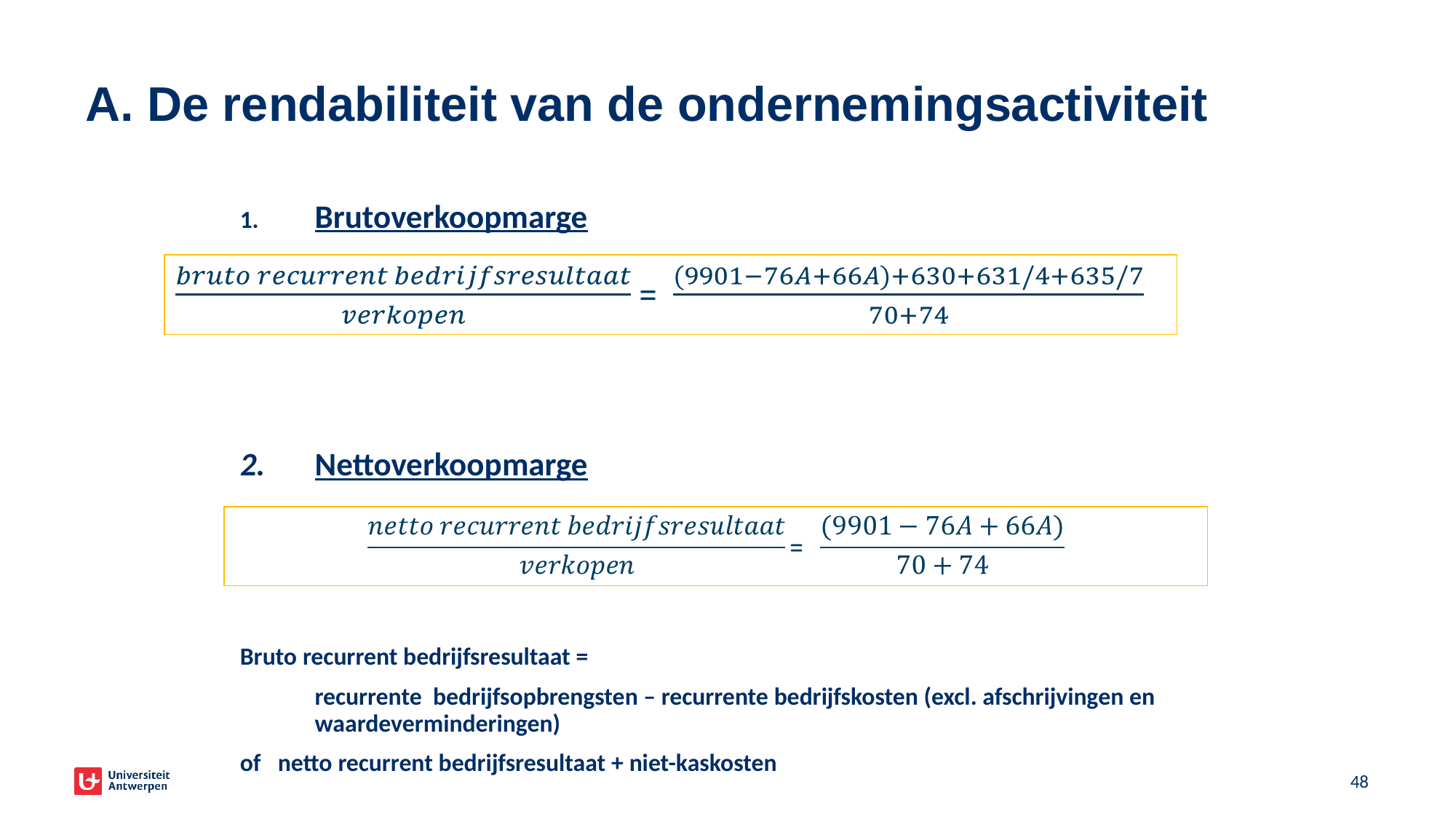

# A. De rendabiliteit van de ondernemingsactiviteit
Brutoverkoopmarge

2.	Nettoverkoopmarge

Bruto recurrent bedrijfsresultaat =
	recurrente  bedrijfsopbrengsten – recurrente bedrijfskosten (excl. afschrijvingen en waardeverminderingen)
of   netto recurrent bedrijfsresultaat + niet-kaskosten

48